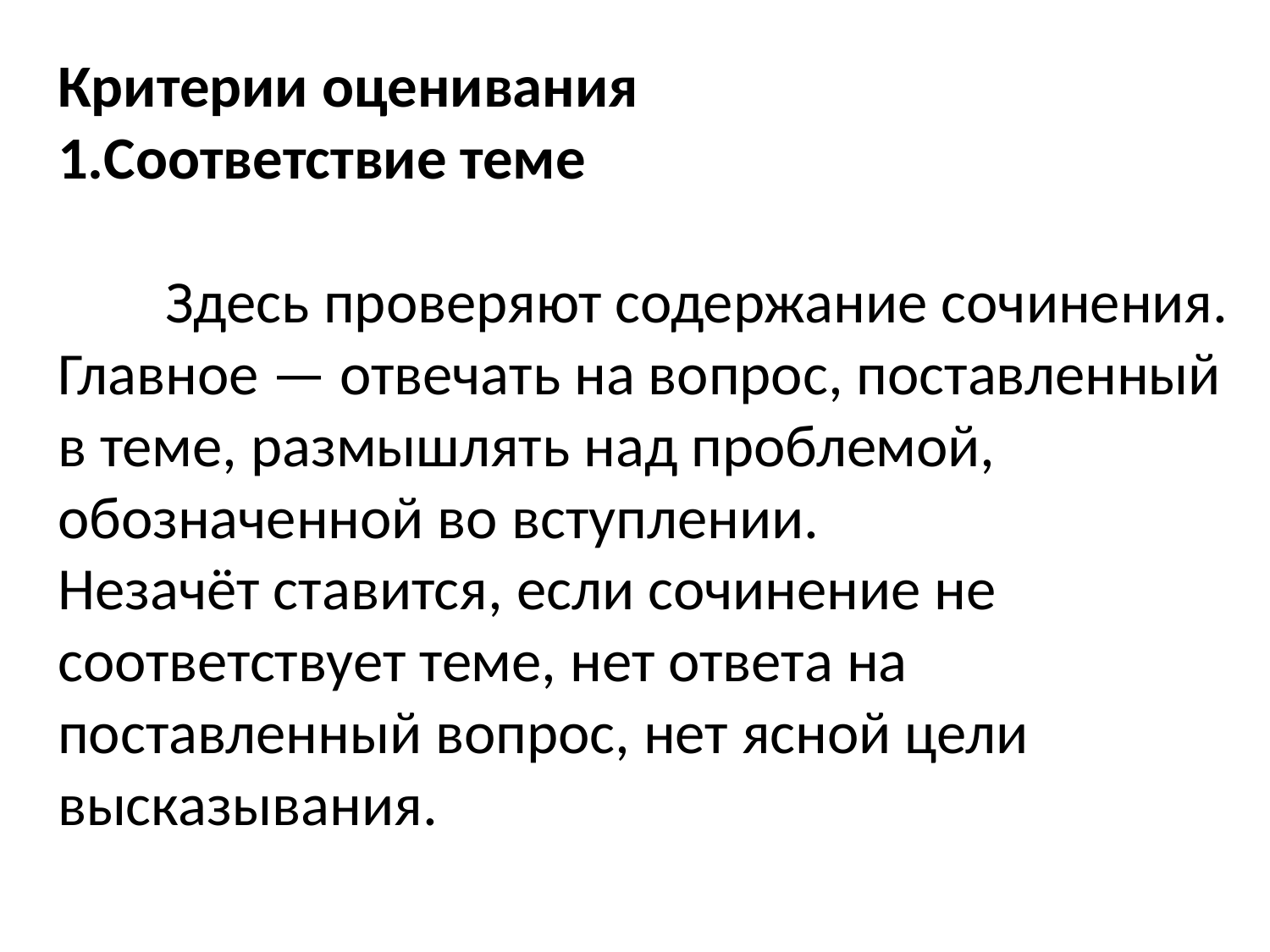

# Критерии оценивания 1.Соответствие теме Здесь проверяют содержание сочинения. Главное — отвечать на вопрос, поставленный в теме, размышлять над проблемой, обозначенной во вступлении. Незачёт ставится, если сочинение не соответствует теме, нет ответа на поставленный вопрос, нет ясной цели высказывания.